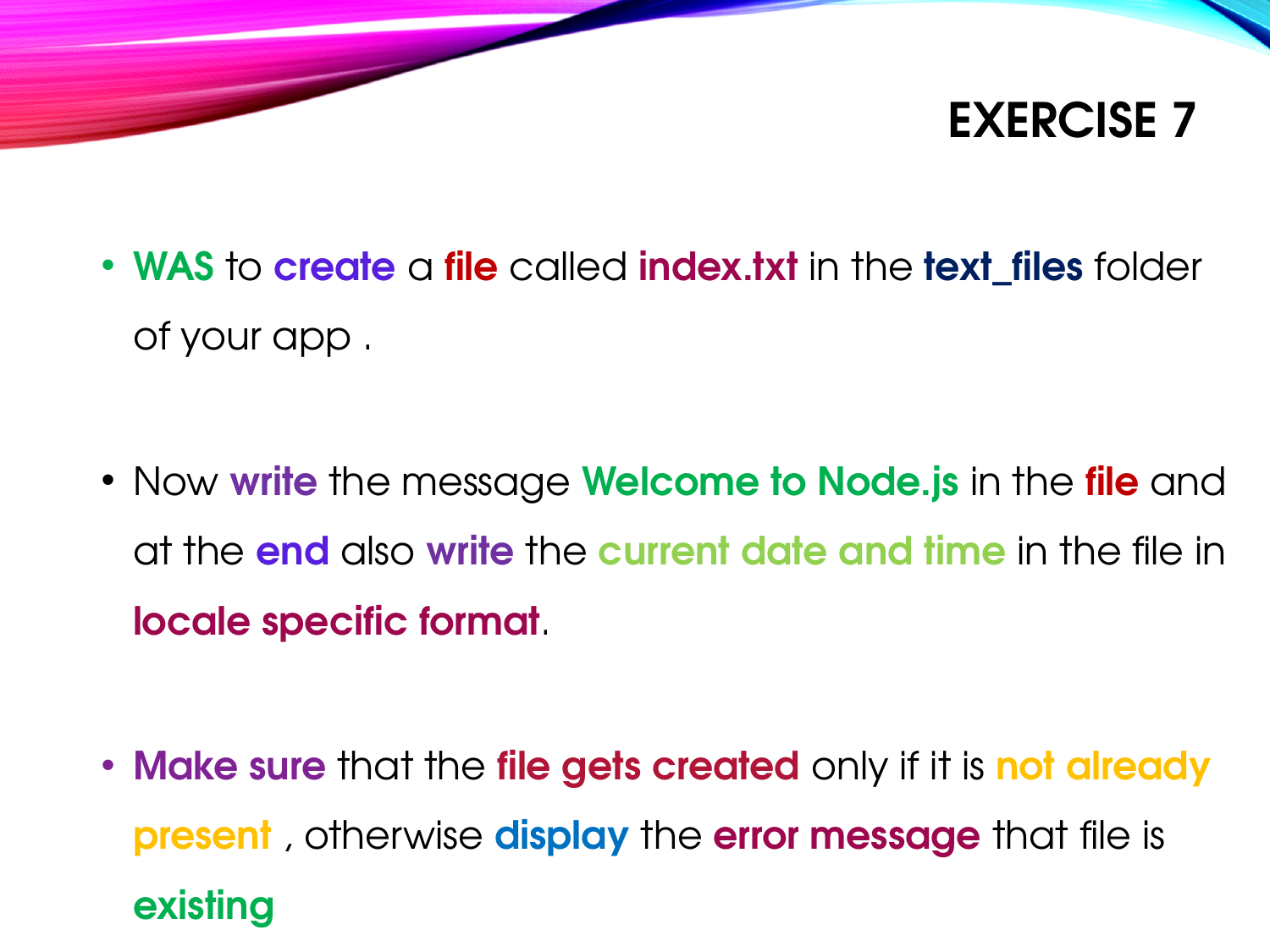

# Exercise 7
WAS to create a file called index.txt in the text_files folder of your app .

Now write the message Welcome to Node.js in the file and at the end also write the current date and time in the file in locale specific format.

Make sure that the file gets created only if it is not already present , otherwise display the error message that file is existing